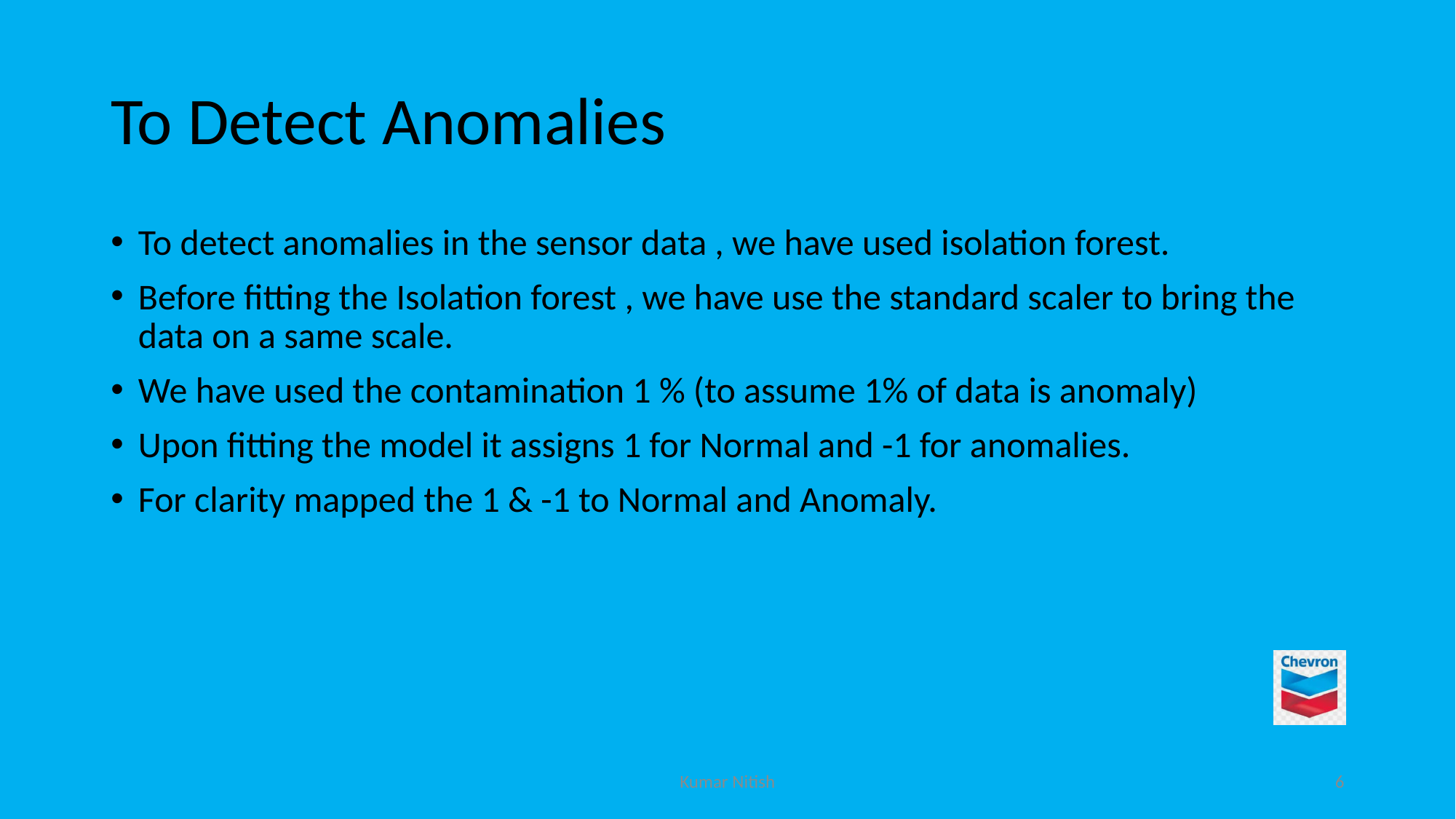

# To Detect Anomalies
To detect anomalies in the sensor data , we have used isolation forest.
Before fitting the Isolation forest , we have use the standard scaler to bring the data on a same scale.
We have used the contamination 1 % (to assume 1% of data is anomaly)
Upon fitting the model it assigns 1 for Normal and -1 for anomalies.
For clarity mapped the 1 & -1 to Normal and Anomaly.
Kumar Nitish
6